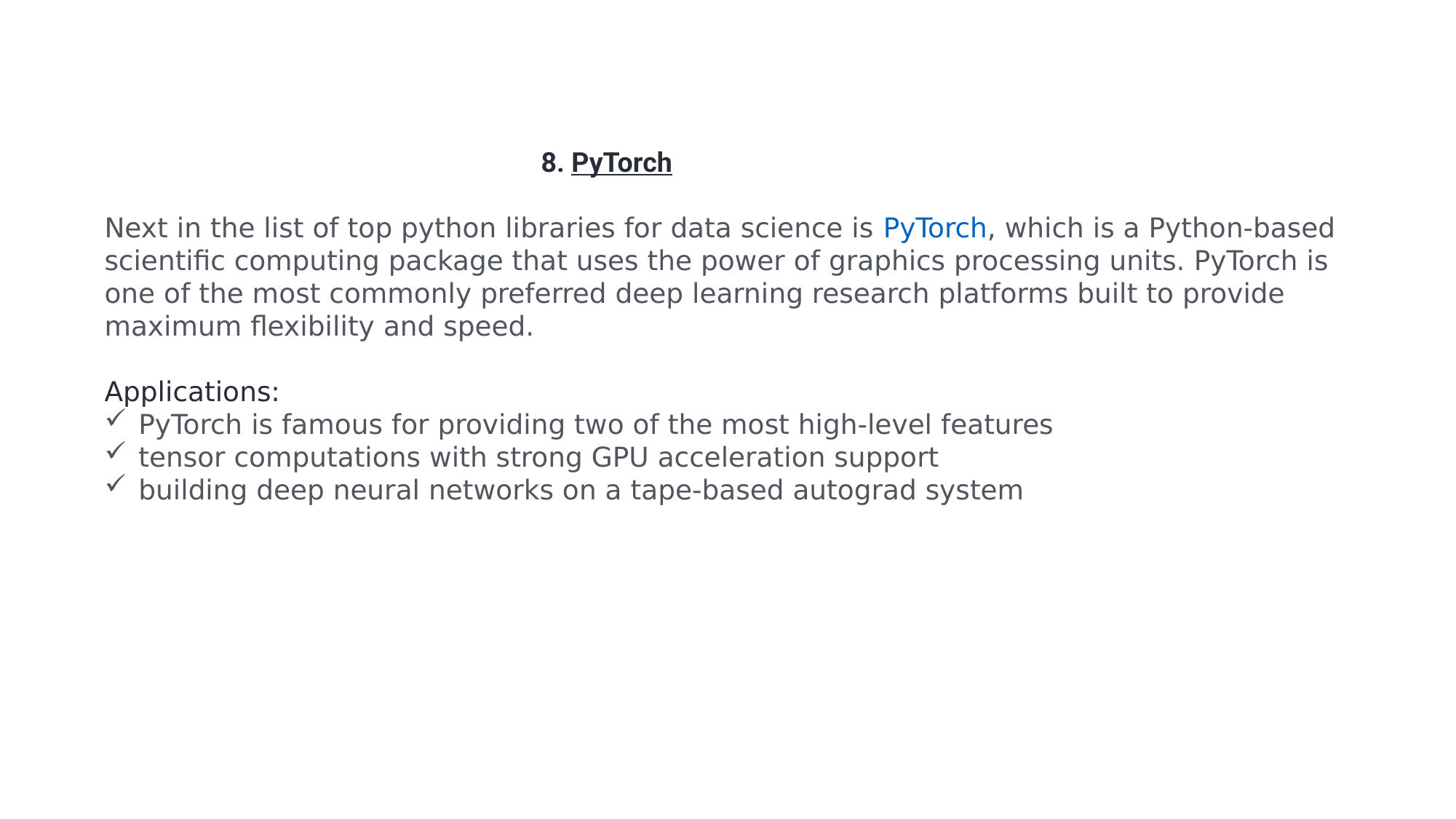

8. PyTorch

Next in the list of top python libraries for data science is PyTorch, which is a Python-based scientific computing package that uses the power of graphics processing units. PyTorch is one of the most commonly preferred deep learning research platforms built to provide maximum flexibility and speed.

Applications:
PyTorch is famous for providing two of the most high-level features
tensor computations with strong GPU acceleration support
building deep neural networks on a tape-based autograd system